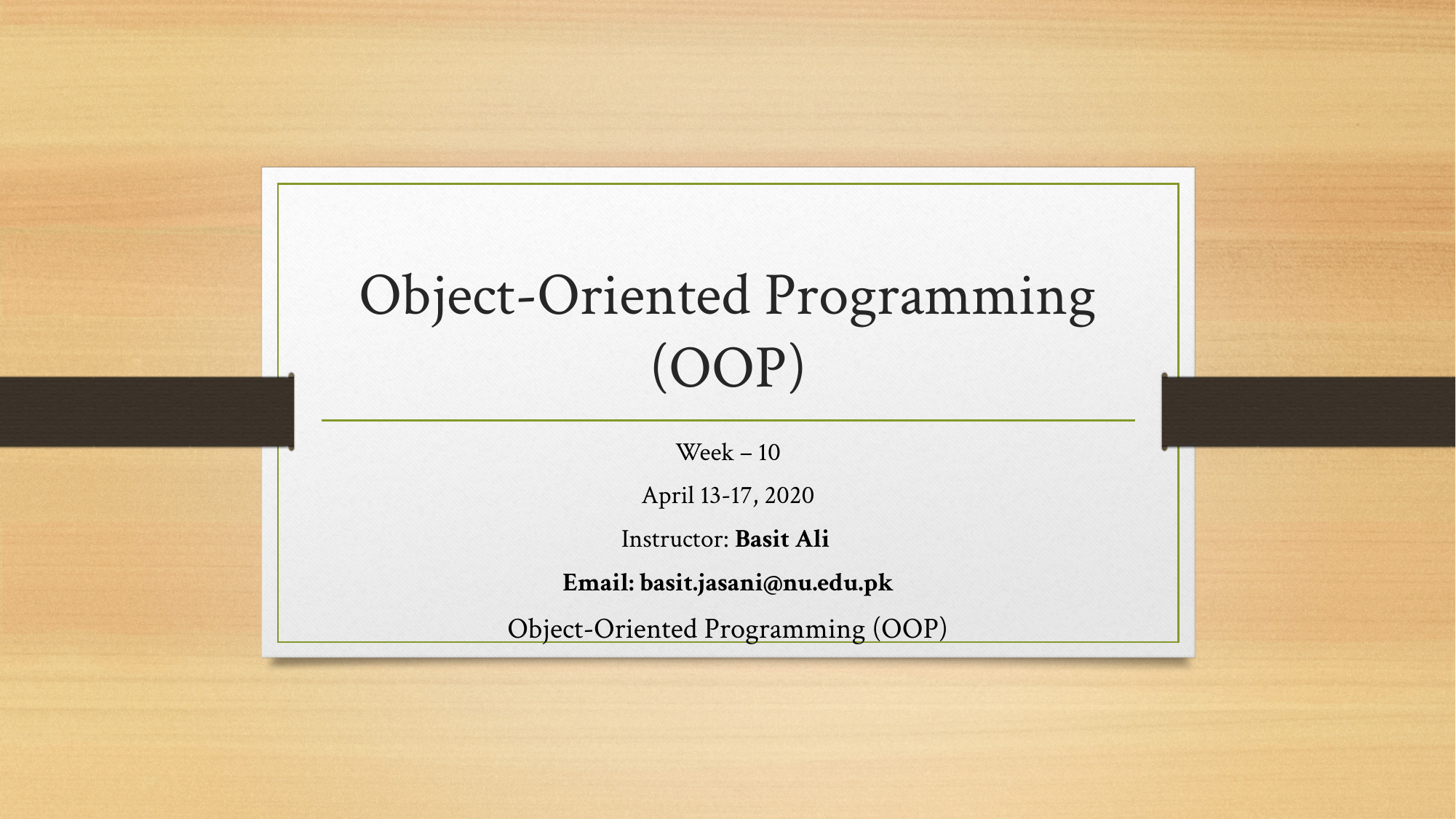

# Object-Oriented Programming (OOP)
Week – 10
April 13-17, 2020
Instructor: Basit Ali
Email: basit.jasani@nu.edu.pk
Object-Oriented Programming (OOP)